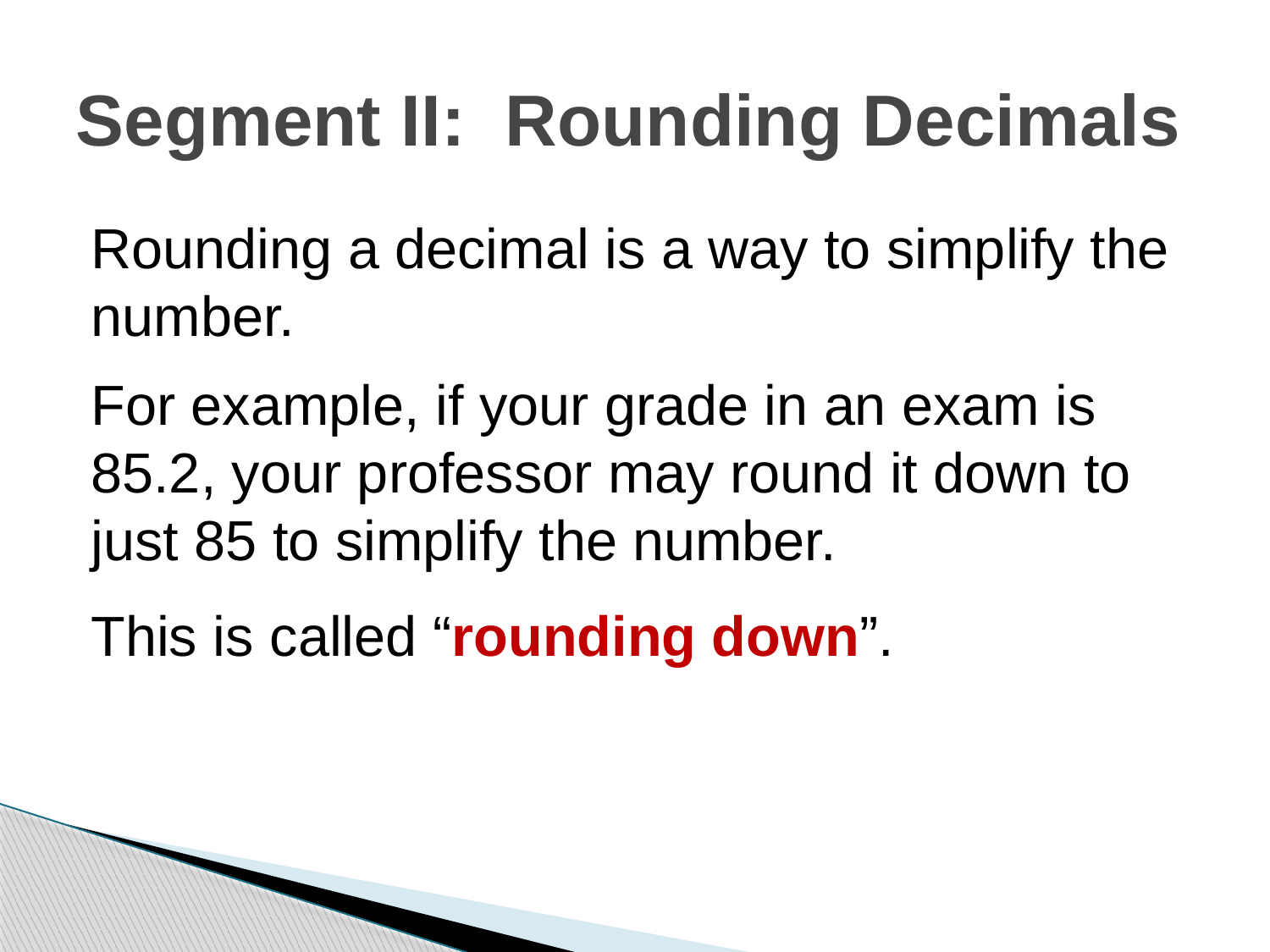

# Segment II:  Rounding Decimals
Rounding a decimal is a way to simplify the number.
For example, if your grade in an exam is 85.2, your professor may round it down to just 85 to simplify the number.
This is called “rounding down”.